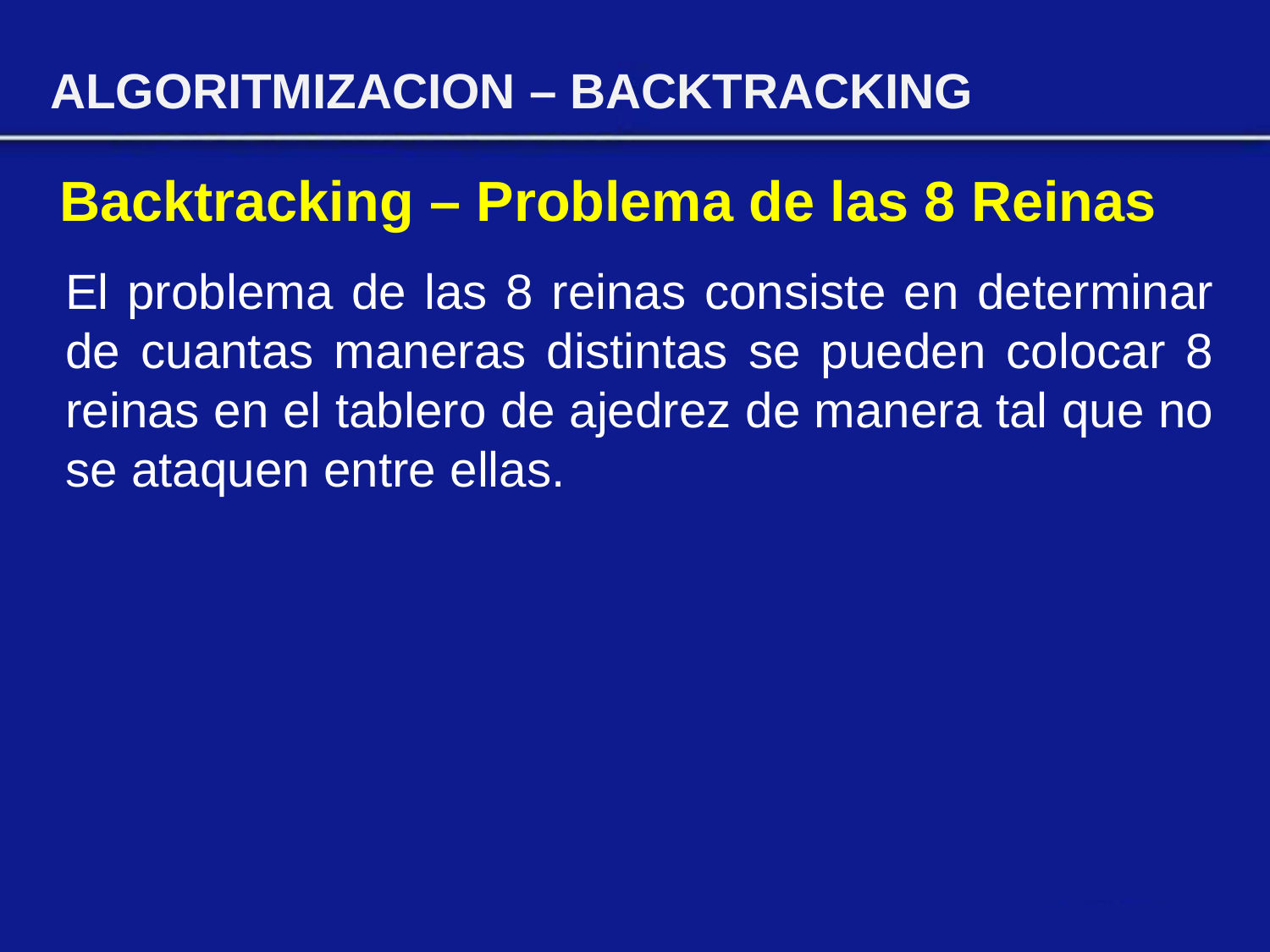

ALGORITMIZACION – BACKTRACKING
Backtracking – Problema de las 8 Reinas
El problema de las 8 reinas consiste en determinar de cuantas maneras distintas se pueden colocar 8 reinas en el tablero de ajedrez de manera tal que no se ataquen entre ellas.